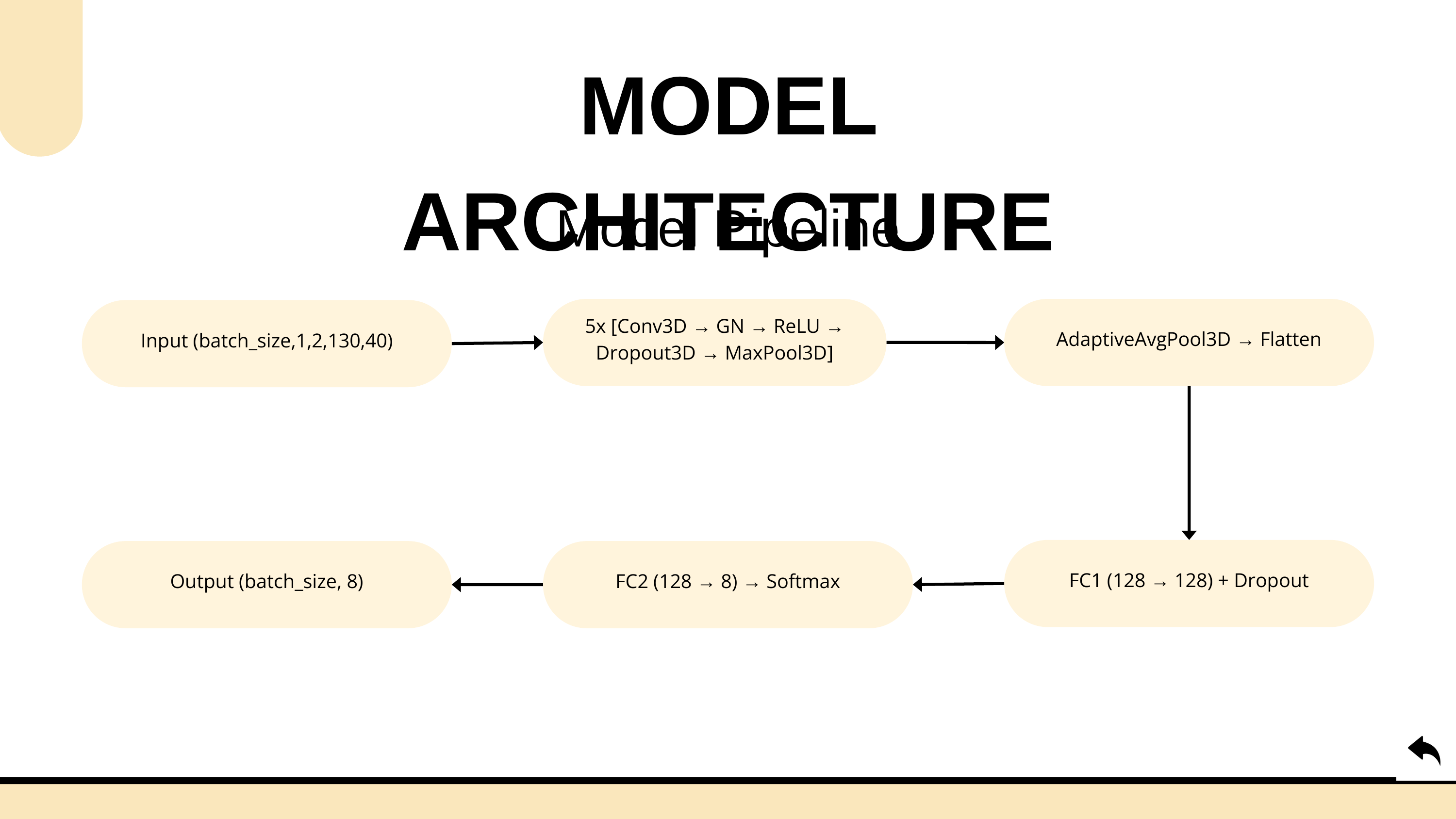

MODEL ARCHITECTURE
Model Pipeline

5x [Conv3D → GN → ReLU → Dropout3D → MaxPool3D]

AdaptiveAvgPool3D → Flatten

Input (batch_size,1,2,130,40)

FC1 (128 → 128) + Dropout

Output (batch_size, 8)

FC2 (128 → 8) → Softmax